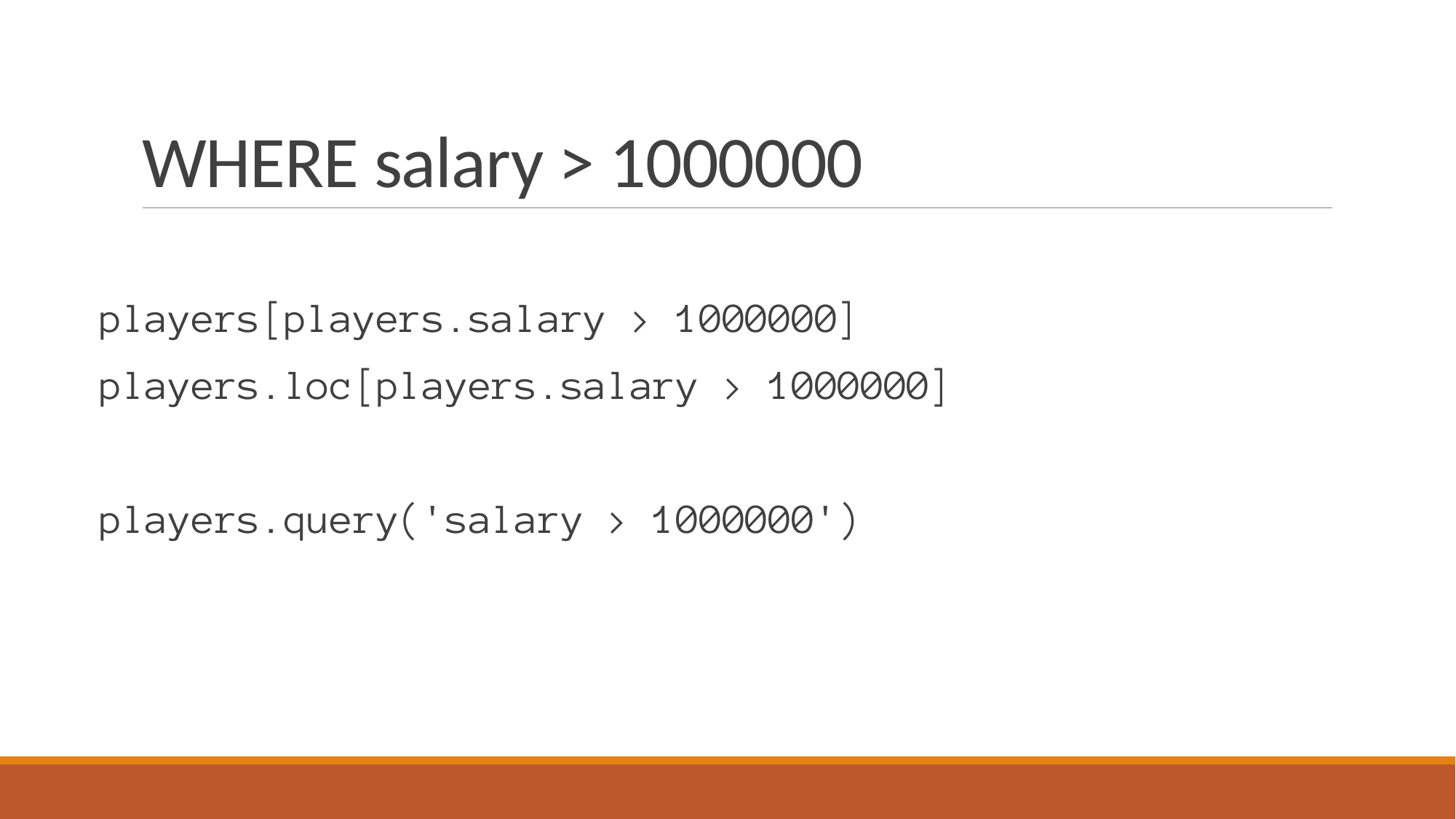

# WHERE salary > 1000000

players[players.salary > 1000000]
players.loc[players.salary > 1000000]

players.query('salary > 1000000')